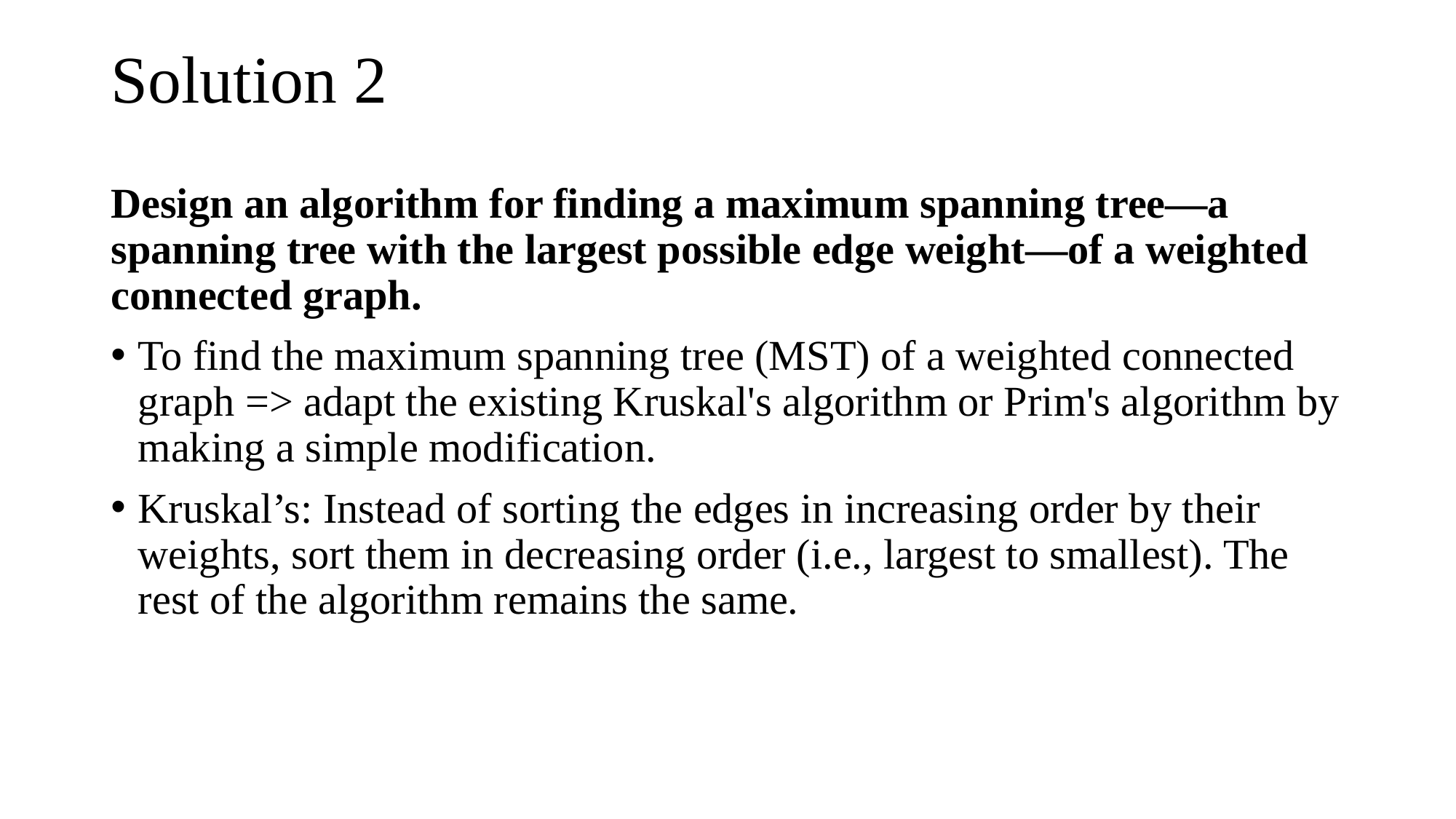

# Solution 2
Design an algorithm for finding a maximum spanning tree—a spanning tree with the largest possible edge weight—of a weighted connected graph.
To find the maximum spanning tree (MST) of a weighted connected graph => adapt the existing Kruskal's algorithm or Prim's algorithm by making a simple modification.
Kruskal’s: Instead of sorting the edges in increasing order by their weights, sort them in decreasing order (i.e., largest to smallest). The rest of the algorithm remains the same.